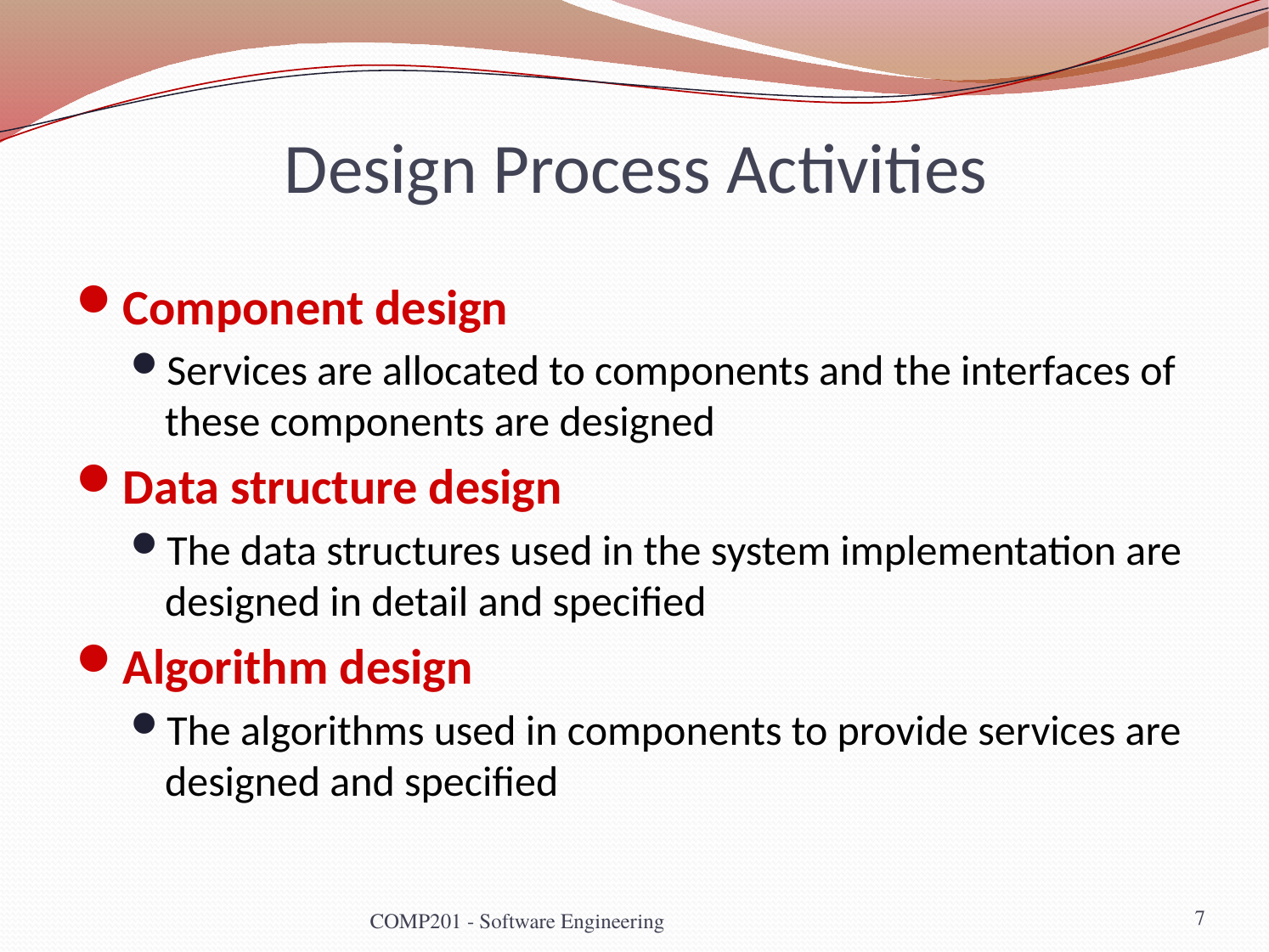

# Design Process Activities
Component design
Services are allocated to components and the interfaces of these components are designed
Data structure design
The data structures used in the system implementation are designed in detail and specified
Algorithm design
The algorithms used in components to provide services are designed and specified
COMP201 - Software Engineering
7